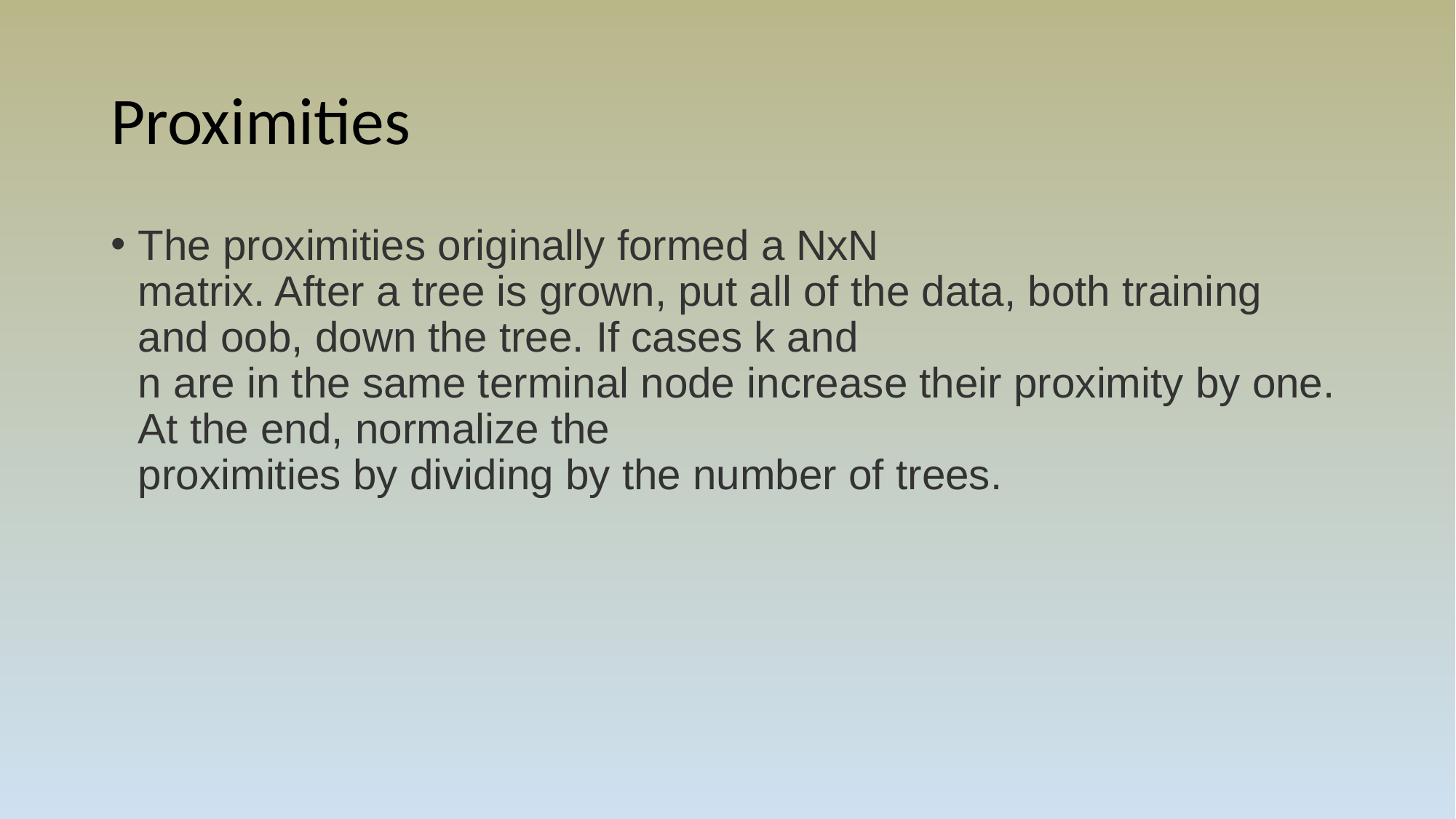

# Proximities
The proximities originally formed a NxN
matrix. After a tree is grown, put all of the data, both training and oob, down the tree. If cases k and
n are in the same terminal node increase their proximity by one. At the end, normalize the
proximities by dividing by the number of trees.